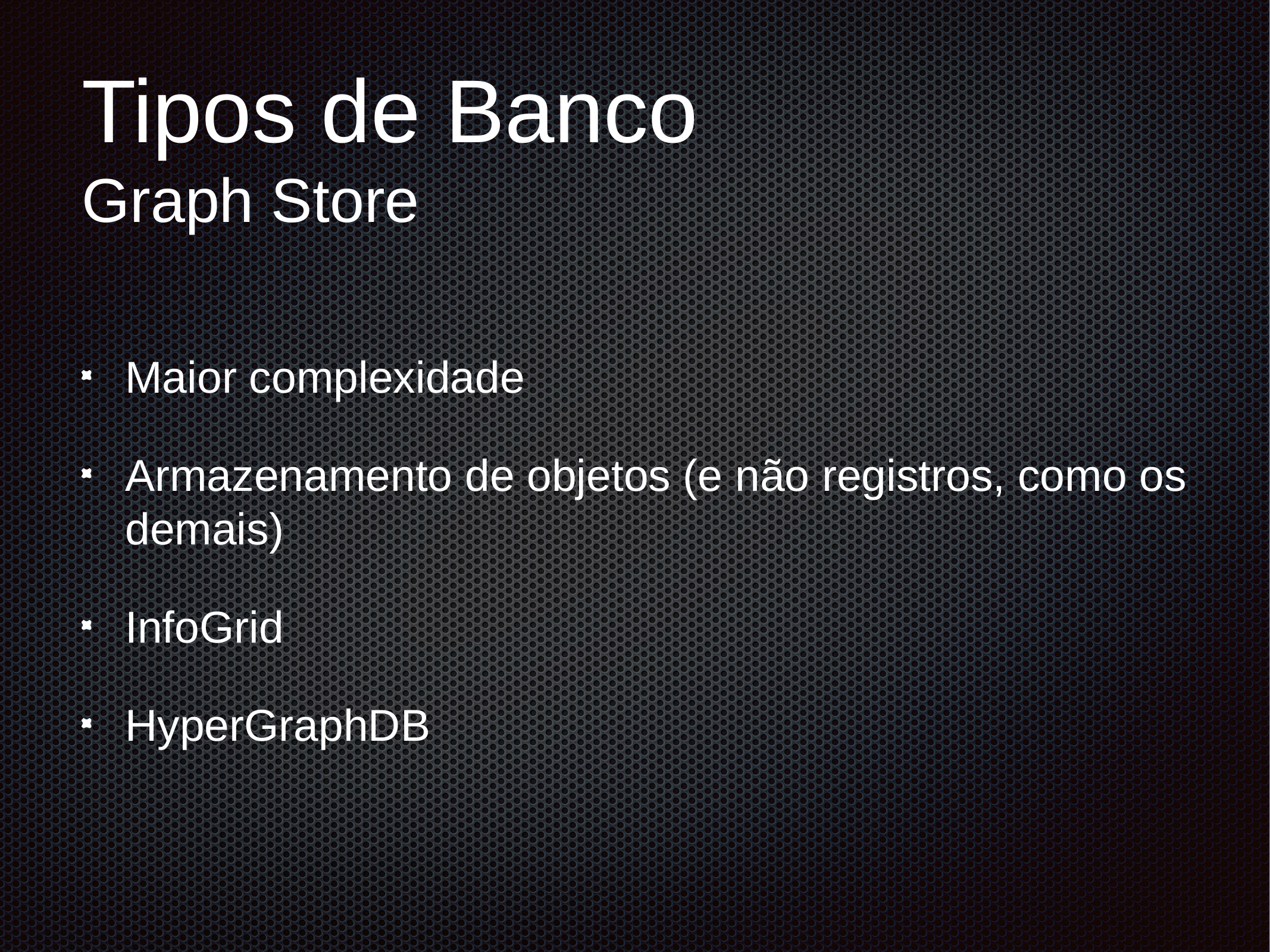

# Tipos de Banco
Graph Store
Maior complexidade
Armazenamento de objetos (e não registros, como os demais)
InfoGrid
HyperGraphDB